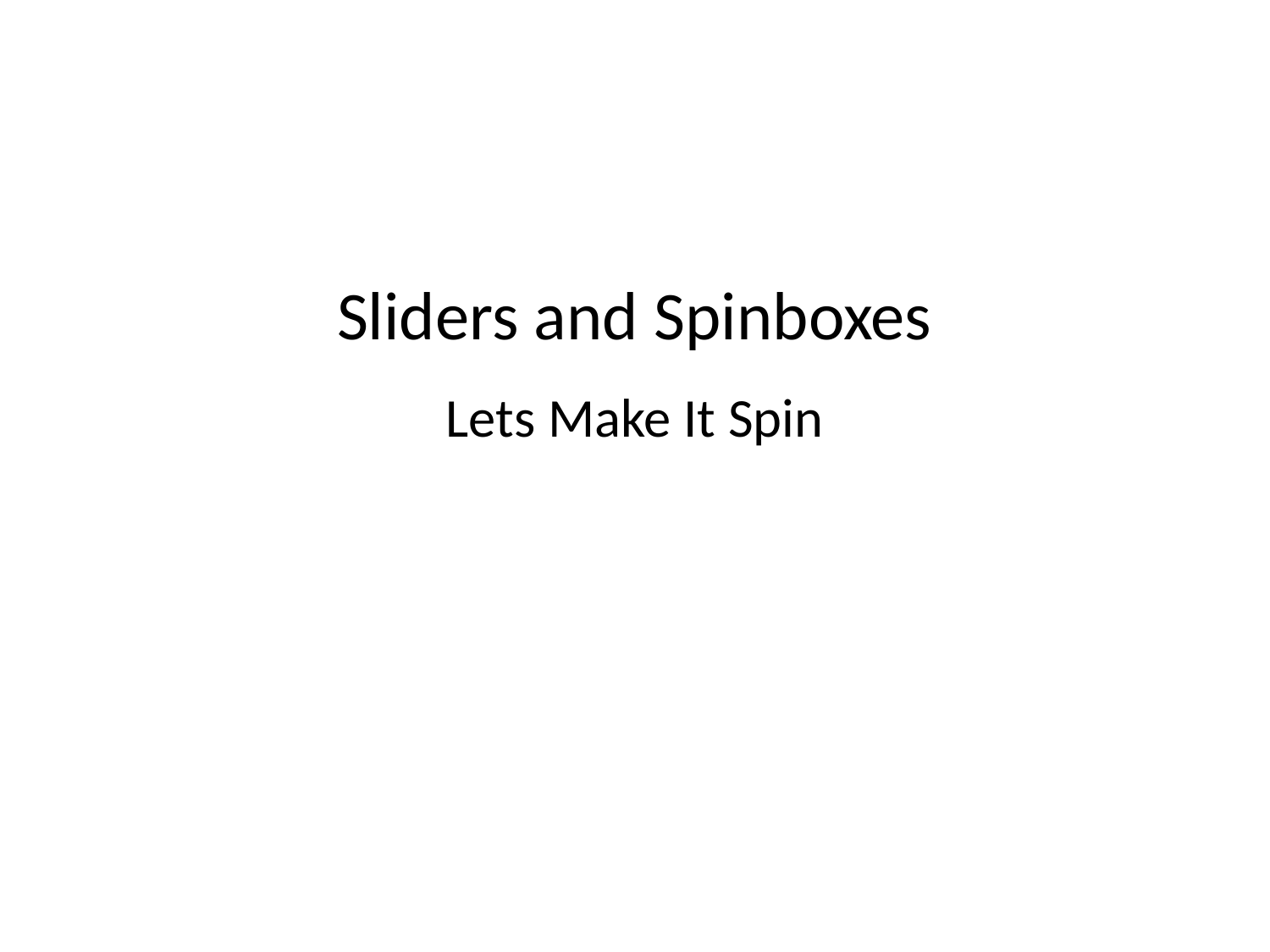

# Sliders and Spinboxes
Lets Make It Spin